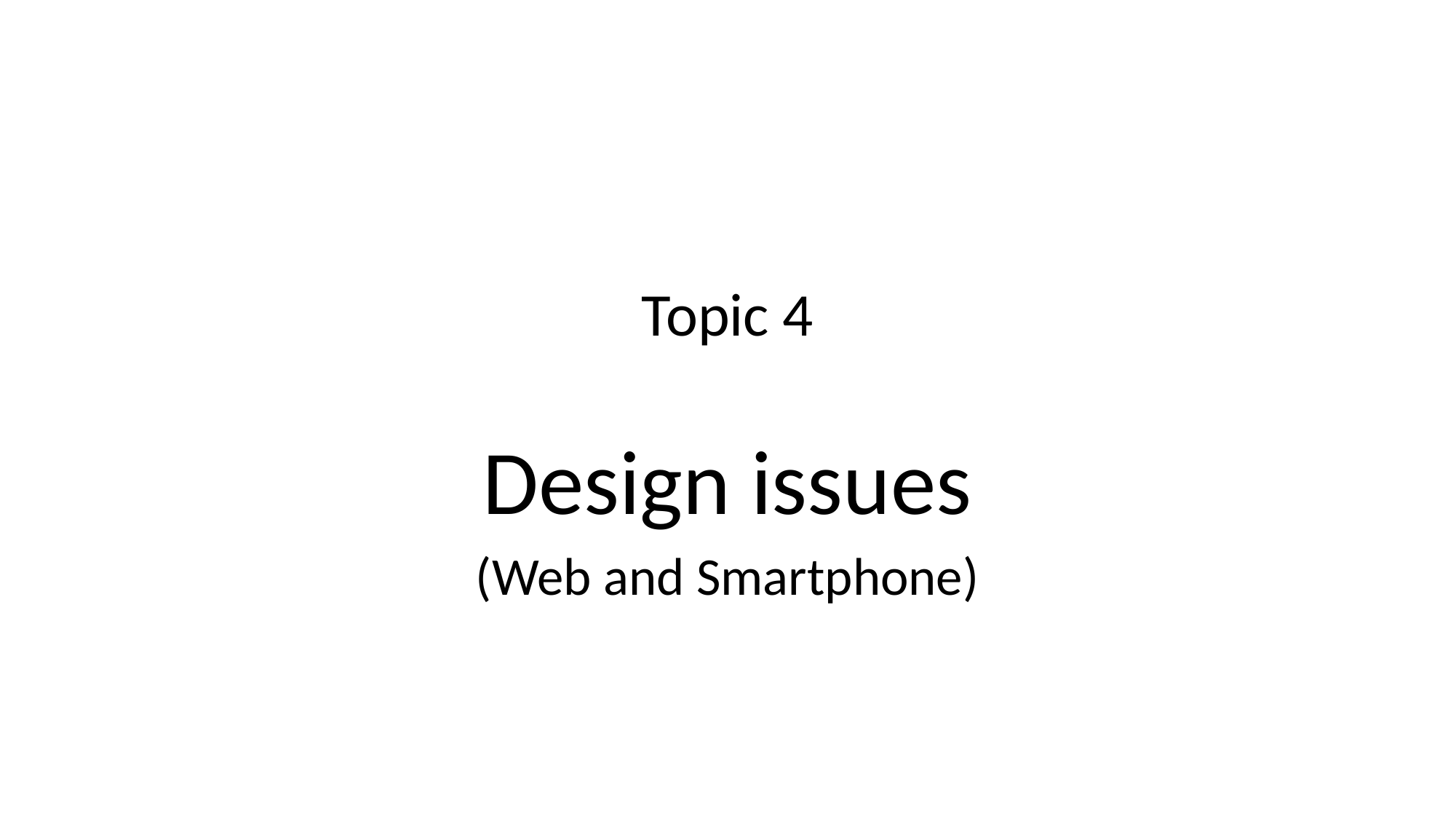

# Topic 4
Design issues
(Web and Smartphone)